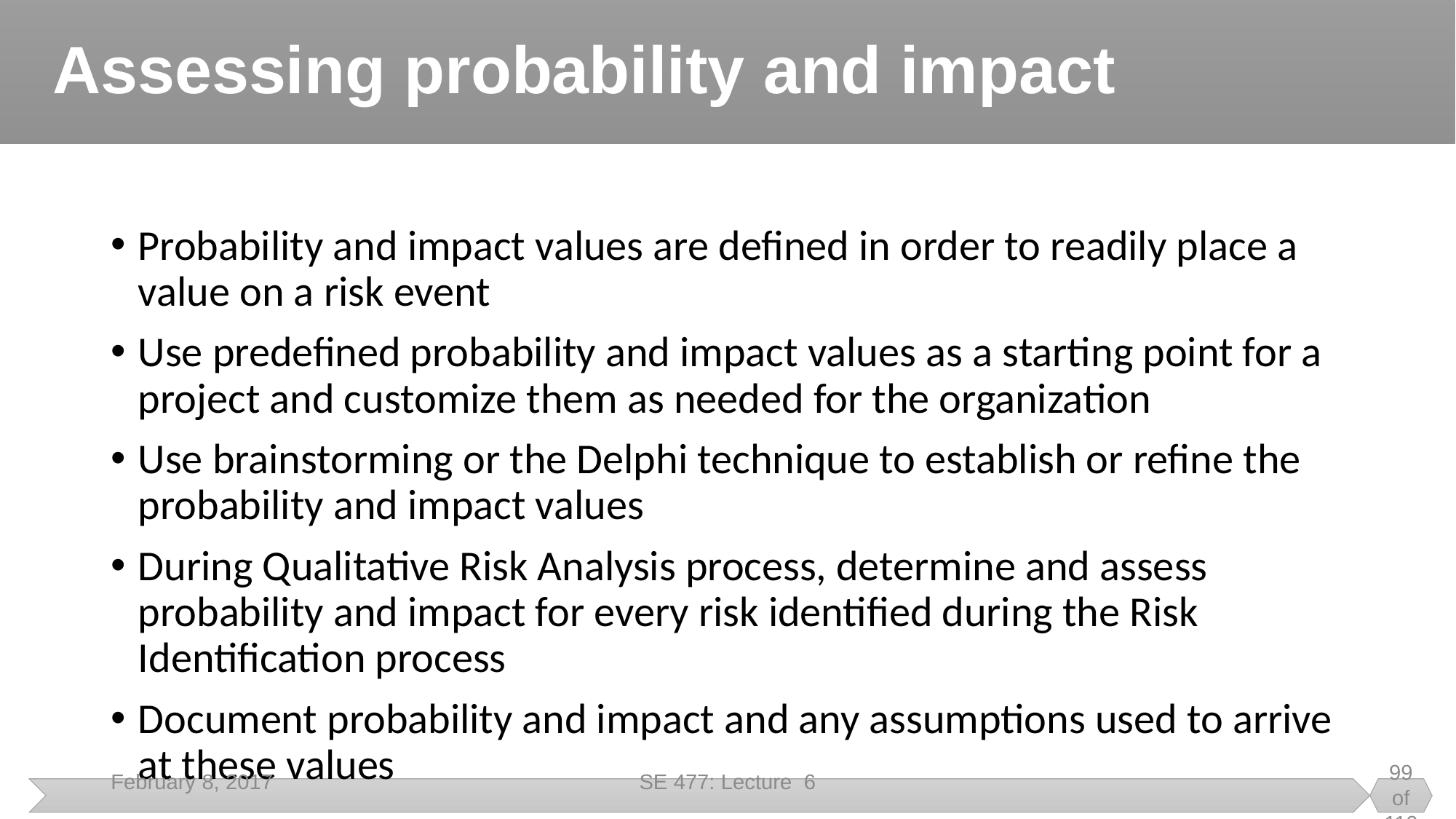

# Assessing probability and impact
Probability and impact values are defined in order to readily place a value on a risk event
Use predefined probability and impact values as a starting point for a project and customize them as needed for the organization
Use brainstorming or the Delphi technique to establish or refine the probability and impact values
During Qualitative Risk Analysis process, determine and assess probability and impact for every risk identified during the Risk Identification process
Document probability and impact and any assumptions used to arrive at these values
February 8, 2017
SE 477: Lecture  6
99 of 110